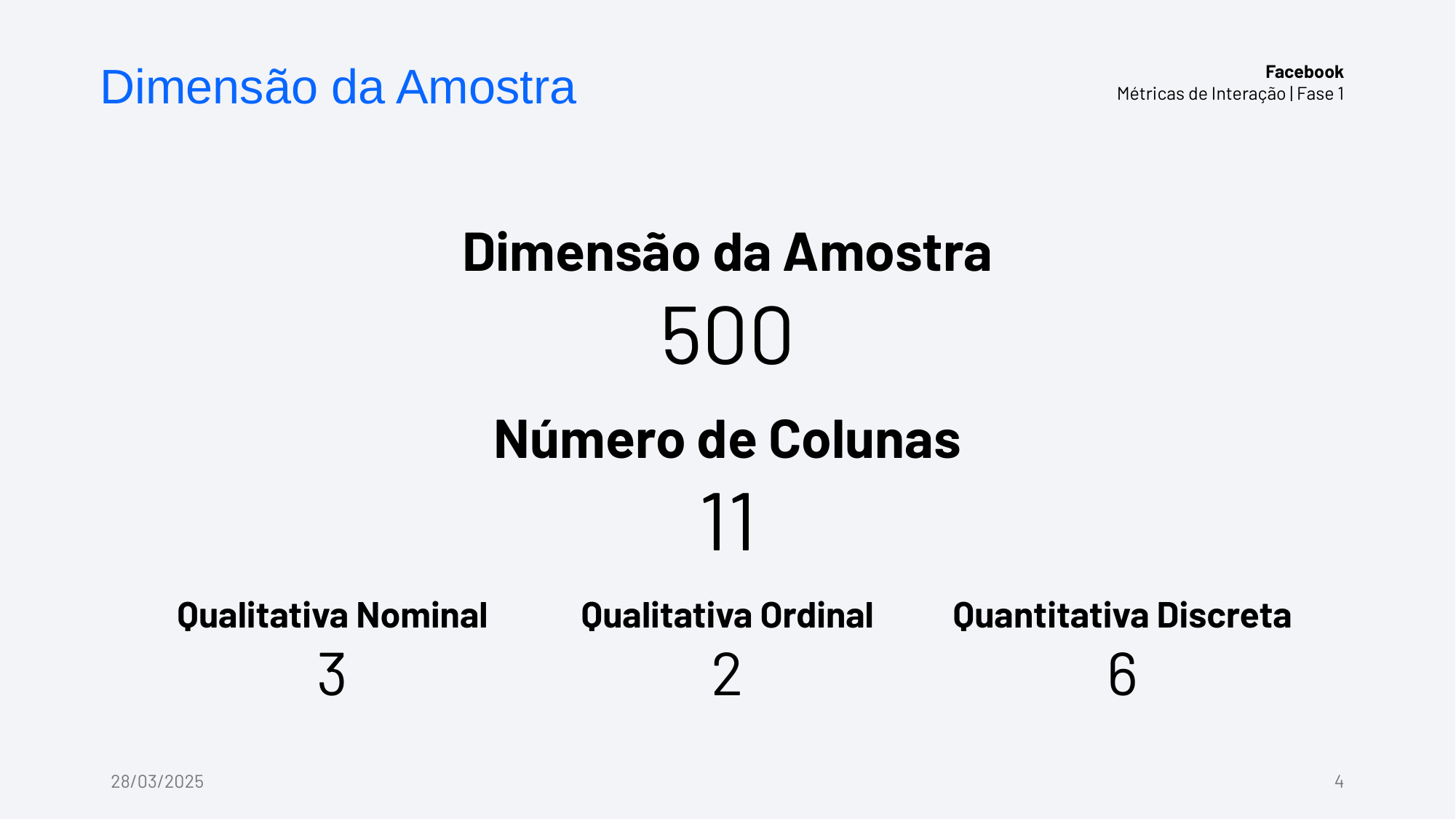

Facebook
Métricas de Interação | Fase 1
Dimensão da Amostra
Dimensão da Amostra
500
Número de Colunas
11
Qualitativa Nominal
3
Qualitativa Ordinal
2
Quantitativa Discreta
6
28/03/2025
4